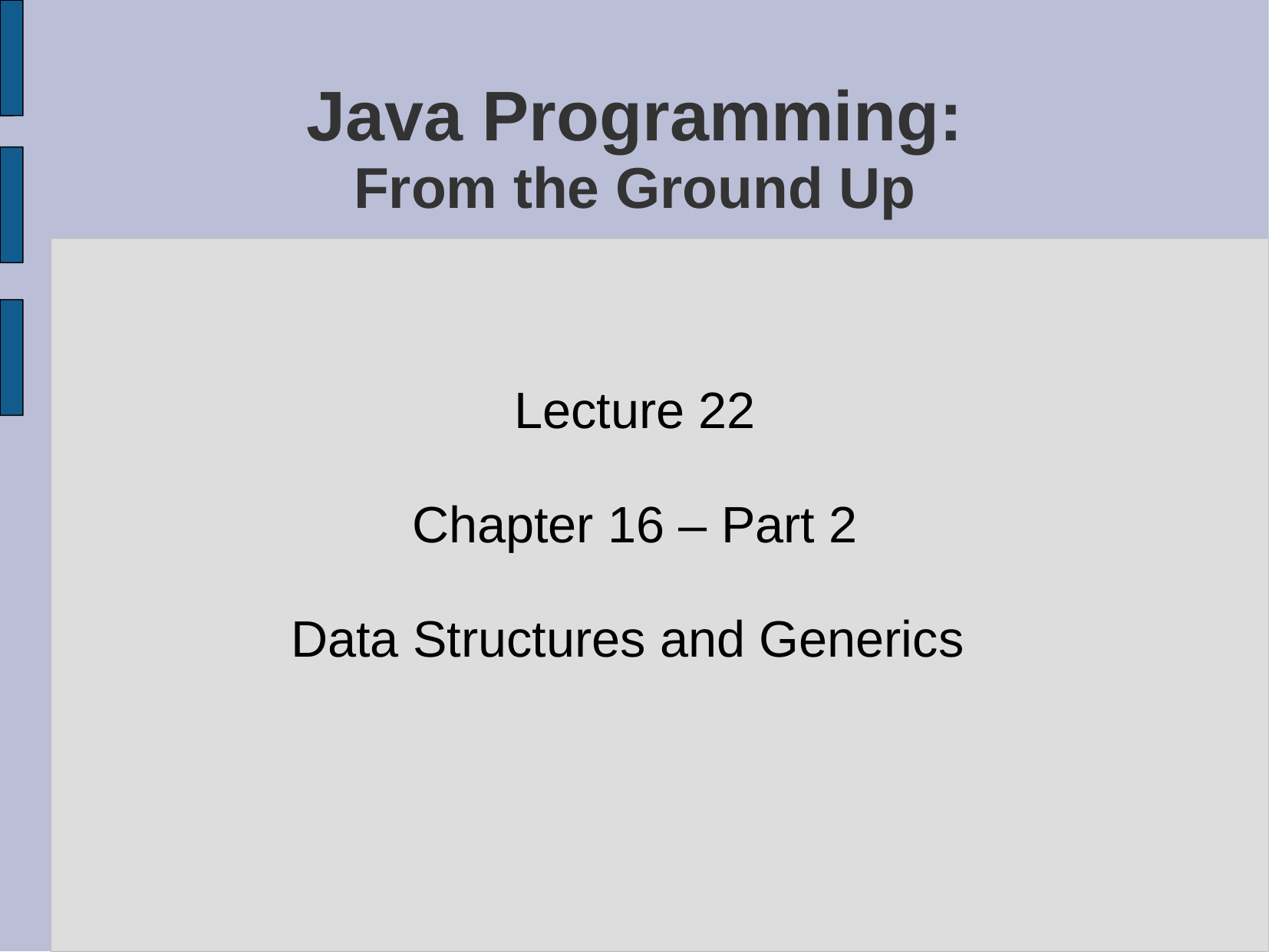

# Java Programming: From the Ground Up

Lecture 22

Chapter 16 – Part 2

Data Structures and Generics